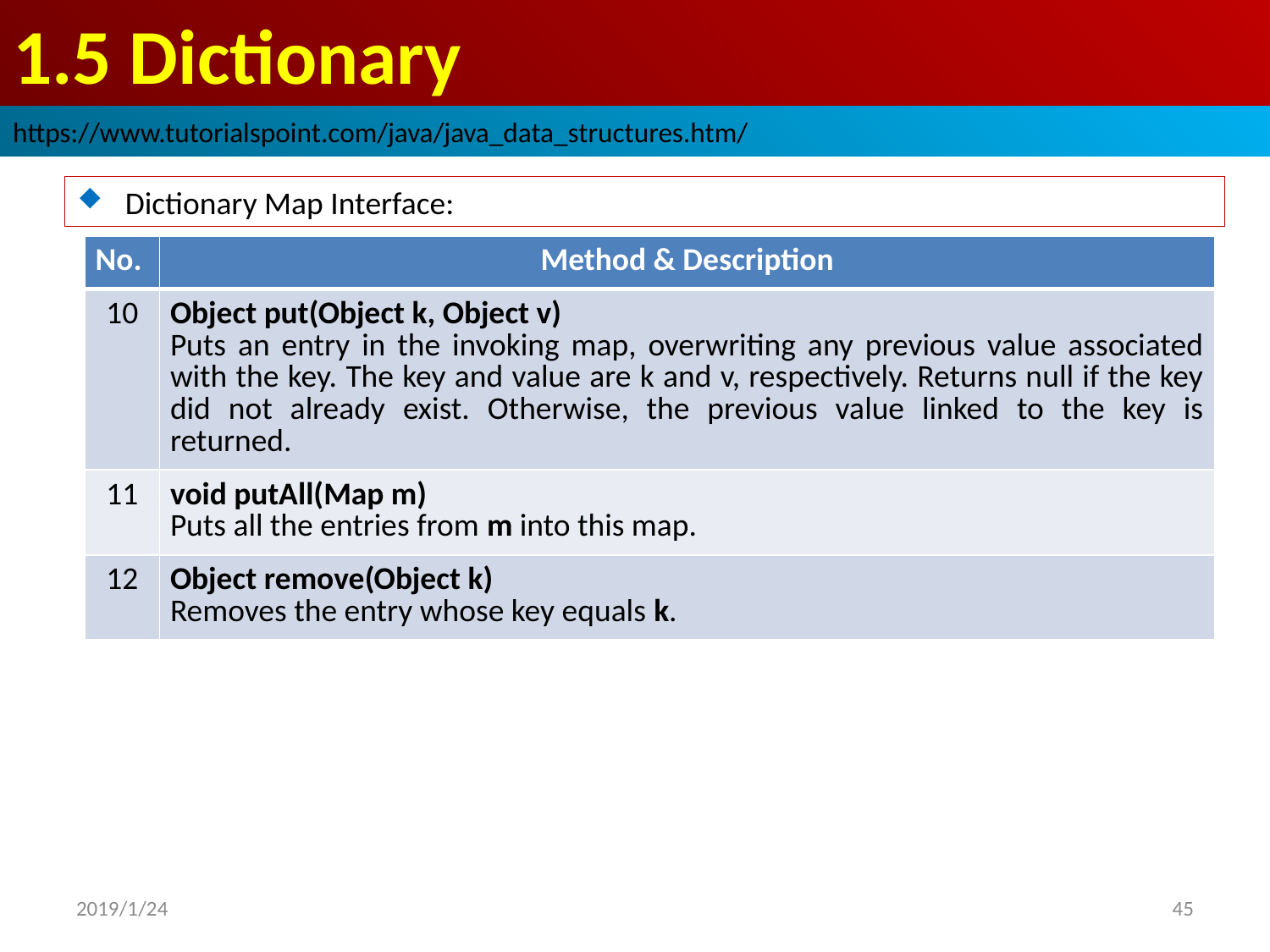

# 1.5 Dictionary
https://www.tutorialspoint.com/java/java_data_structures.htm/
Dictionary Map Interface:

| No. | Method & Description |
| --- | --- |
| 10 | Object put(Object k, Object v) Puts an entry in the invoking map, overwriting any previous value associated with the key. The key and value are k and v, respectively. Returns null if the key did not already exist. Otherwise, the previous value linked to the key is returned. |
| 11 | void putAll(Map m) Puts all the entries from m into this map. |
| 12 | Object remove(Object k) Removes the entry whose key equals k. |
2019/1/24
45